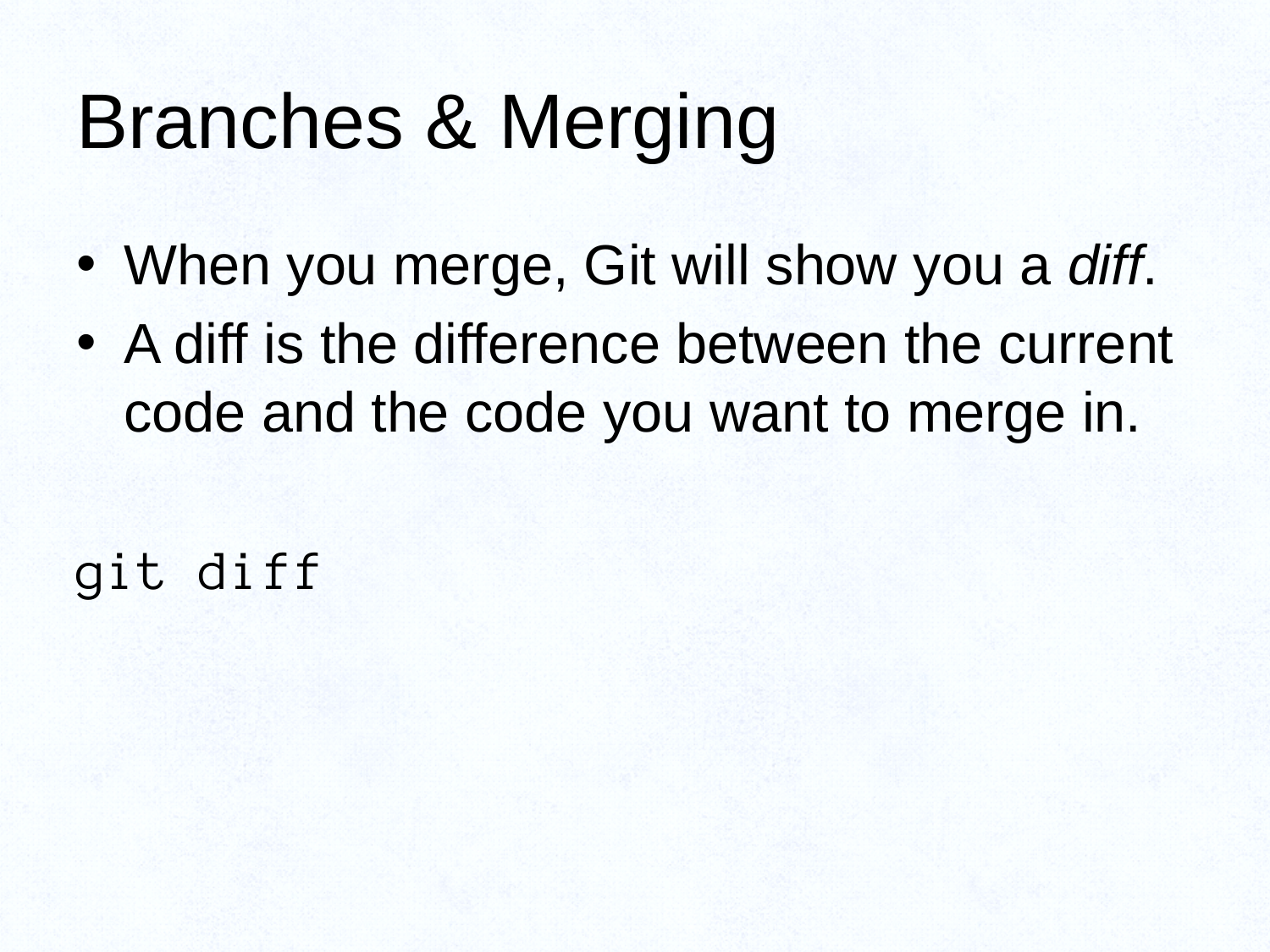

# Branches & Merging
When you merge, Git will show you a diff.
A diff is the difference between the current code and the code you want to merge in.

git diff